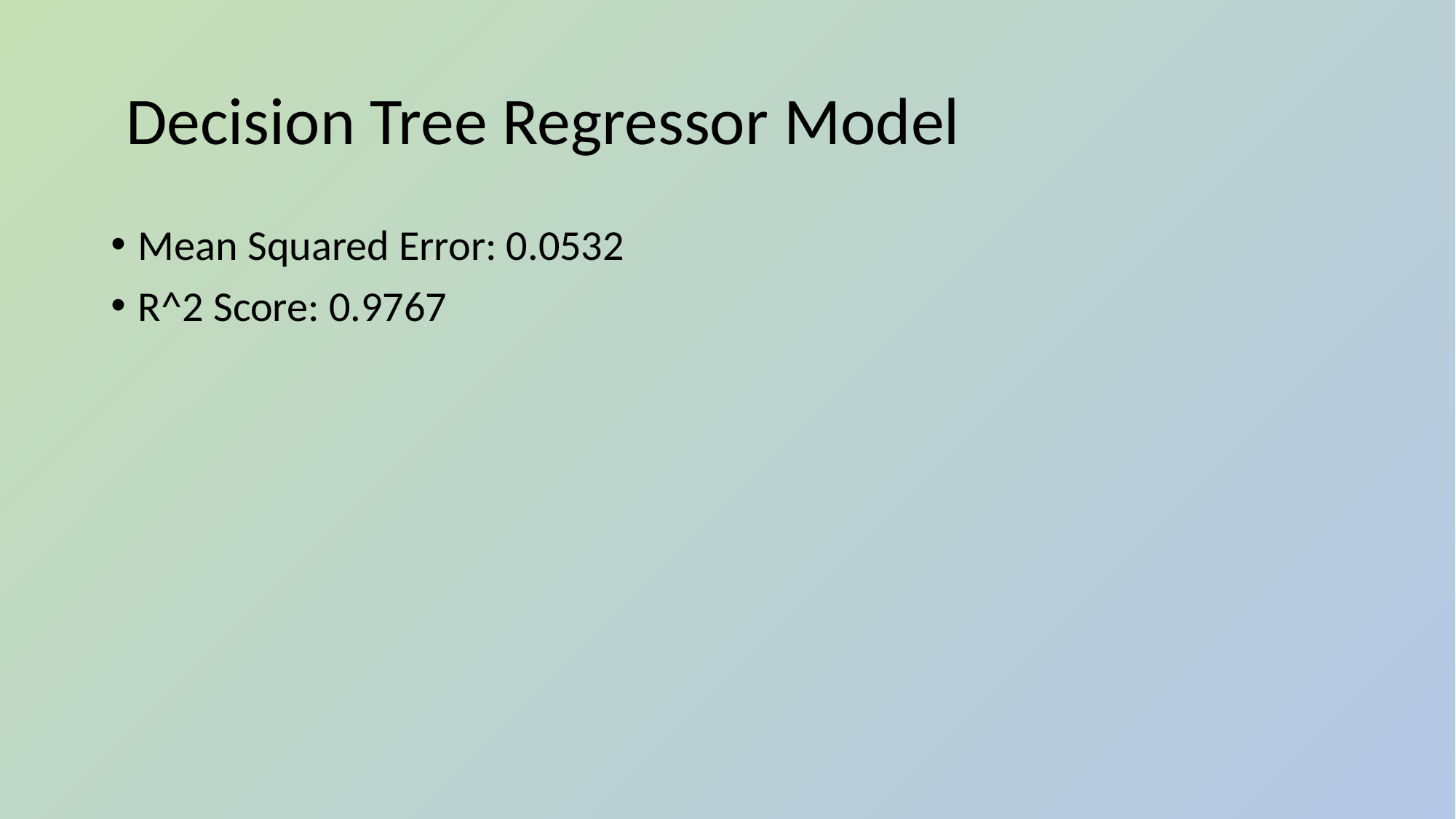

# Decision Tree Regressor Model
Mean Squared Error: 0.0532
R^2 Score: 0.9767